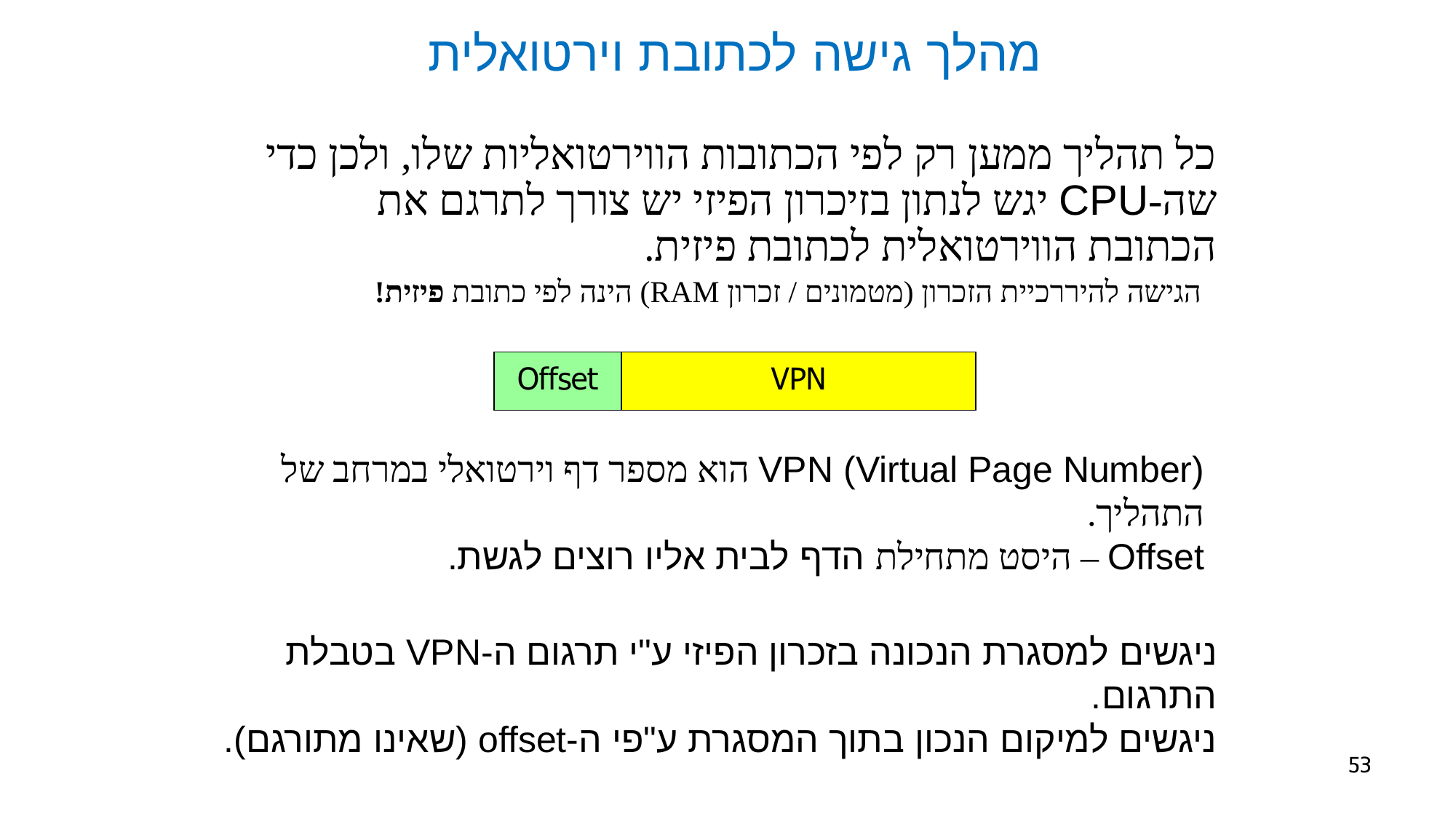

# מהלך גישה לכתובת וירטואלית
כל תהליך ממען רק לפי הכתובות הווירטואליות שלו, ולכן כדי שה-CPU יגש לנתון בזיכרון הפיזי יש צורך לתרגם את הכתובת הווירטואלית לכתובת פיזית.
  הגישה להיררכיית הזכרון (מטמונים / זכרון RAM) הינה לפי כתובת פיזית!
| Offset | VPN |
| --- | --- |
VPN (Virtual Page Number) הוא מספר דף וירטואלי במרחב של התהליך.
Offset – היסט מתחילת הדף לבית אליו רוצים לגשת.
ניגשים למסגרת הנכונה בזכרון הפיזי ע"י תרגום ה-VPN בטבלת התרגום.
ניגשים למיקום הנכון בתוך המסגרת ע"פי ה-offset (שאינו מתורגם).
53